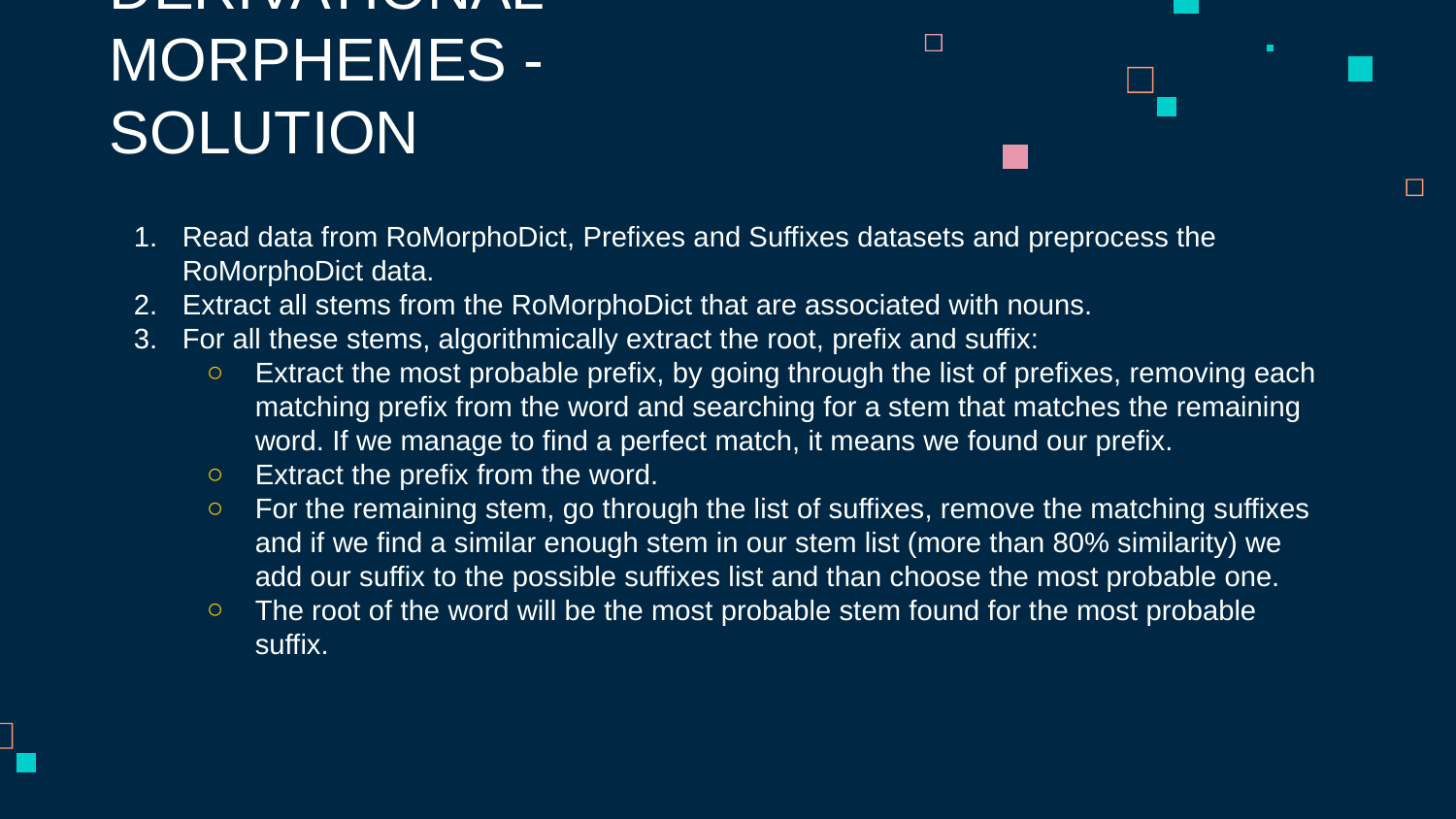

# DERIVATIONAL MORPHEMES - SOLUTION
Read data from RoMorphoDict, Prefixes and Suffixes datasets and preprocess the RoMorphoDict data.
Extract all stems from the RoMorphoDict that are associated with nouns.
For all these stems, algorithmically extract the root, prefix and suffix:
Extract the most probable prefix, by going through the list of prefixes, removing each matching prefix from the word and searching for a stem that matches the remaining word. If we manage to find a perfect match, it means we found our prefix.
Extract the prefix from the word.
For the remaining stem, go through the list of suffixes, remove the matching suffixes and if we find a similar enough stem in our stem list (more than 80% similarity) we add our suffix to the possible suffixes list and than choose the most probable one.
The root of the word will be the most probable stem found for the most probable suffix.